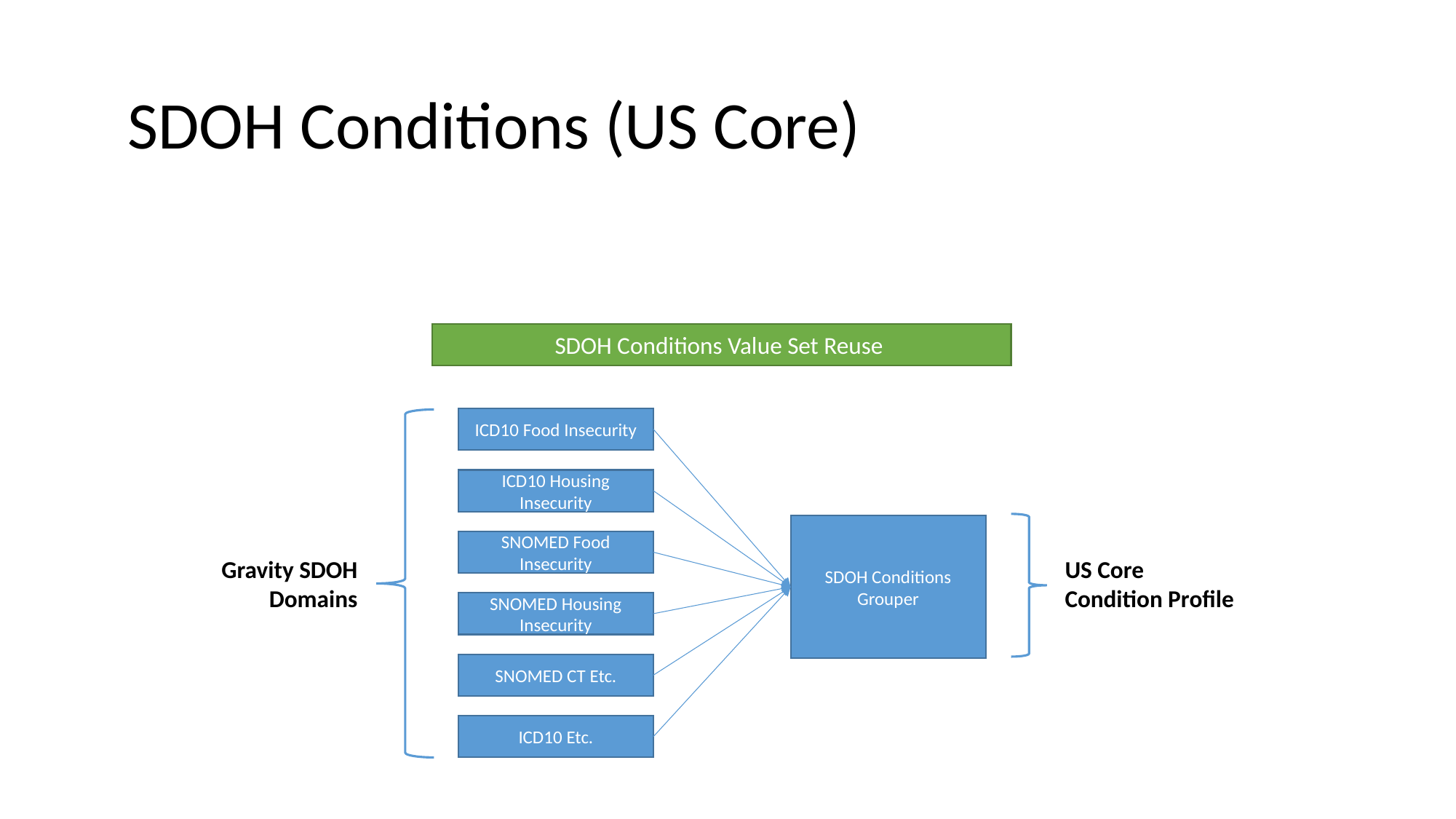

# SDOH Conditions (US Core)
SDOH Conditions Value Set Reuse
ICD10 Food Insecurity

ICD10 Housing Insecurity

SDOH Conditions Grouper
SNOMED Food Insecurity
US Core Condition Profile
Gravity SDOH Domains
SNOMED Housing Insecurity
SNOMED CT Etc.
ICD10 Etc.